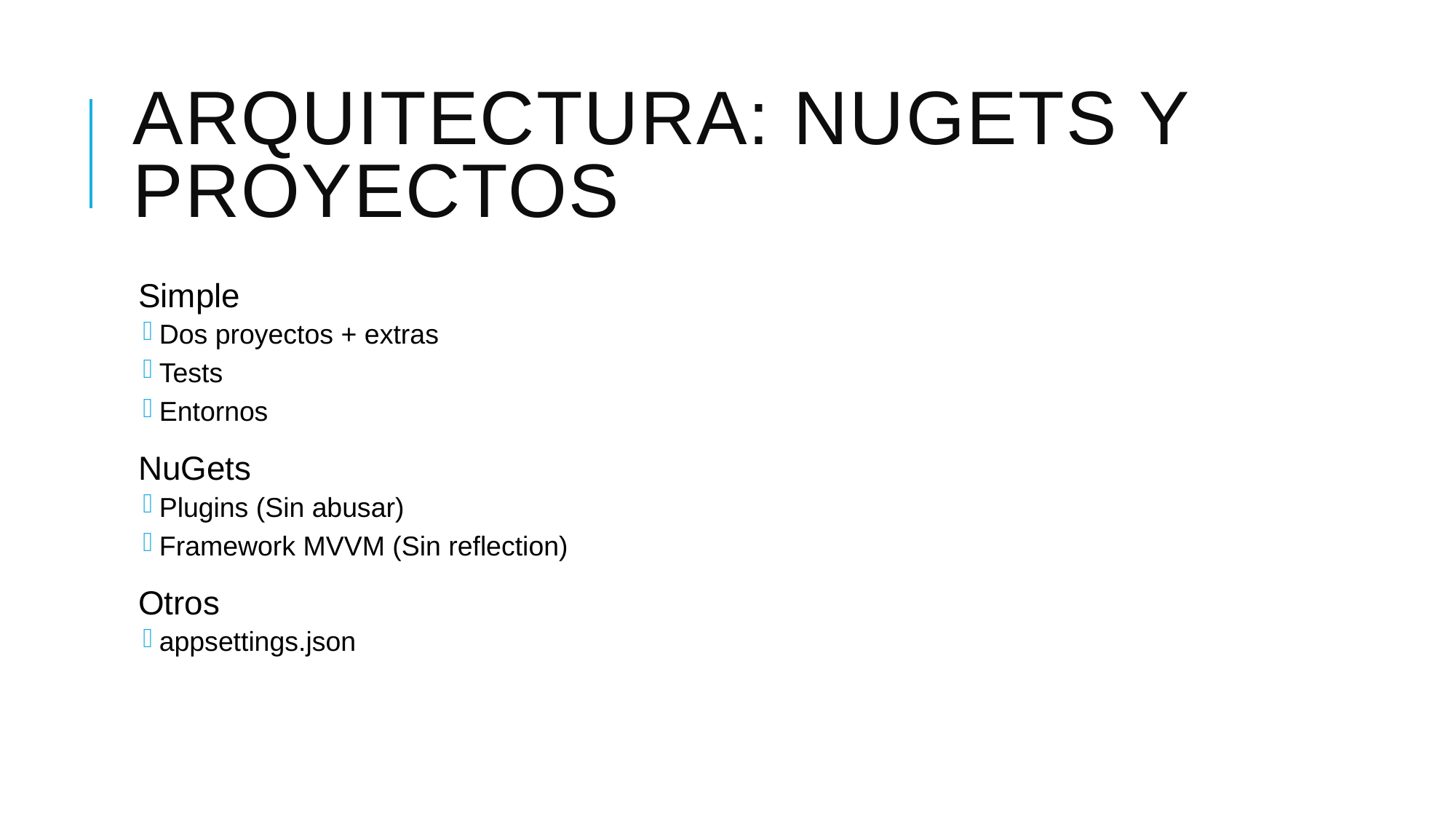

# Arquitectura: NuGets y Proyectos
Simple
Dos proyectos + extras
Tests
Entornos
NuGets
Plugins (Sin abusar)
Framework MVVM (Sin reflection)
Otros
appsettings.json